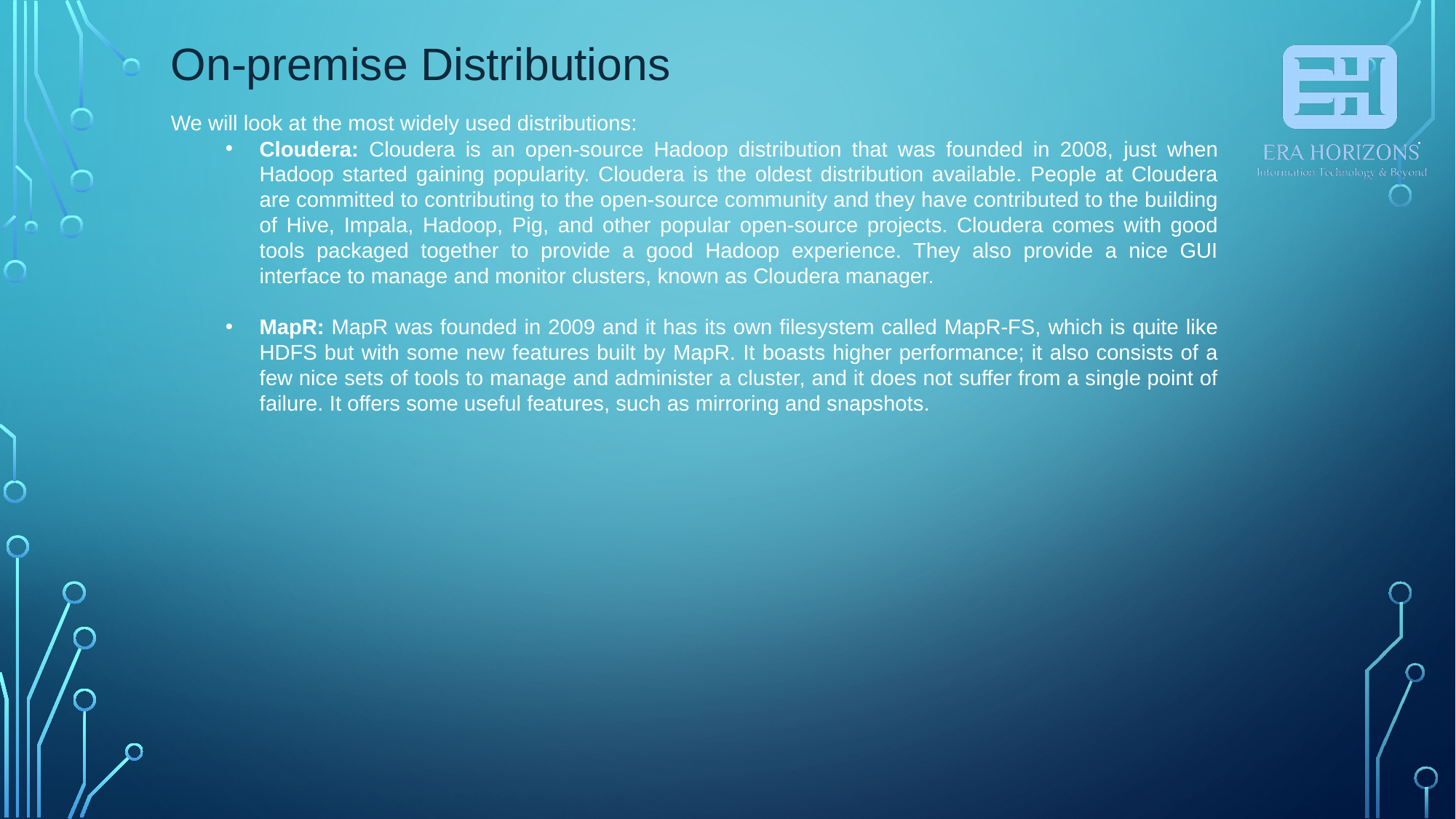

On-premise Distributions
We will look at the most widely used distributions:
Cloudera: Cloudera is an open-source Hadoop distribution that was founded in 2008, just when Hadoop started gaining popularity. Cloudera is the oldest distribution available. People at Cloudera are committed to contributing to the open-source community and they have contributed to the building of Hive, Impala, Hadoop, Pig, and other popular open-source projects. Cloudera comes with good tools packaged together to provide a good Hadoop experience. They also provide a nice GUI interface to manage and monitor clusters, known as Cloudera manager.

MapR: MapR was founded in 2009 and it has its own filesystem called MapR-FS, which is quite like HDFS but with some new features built by MapR. It boasts higher performance; it also consists of a few nice sets of tools to manage and administer a cluster, and it does not suffer from a single point of failure. It offers some useful features, such as mirroring and snapshots.